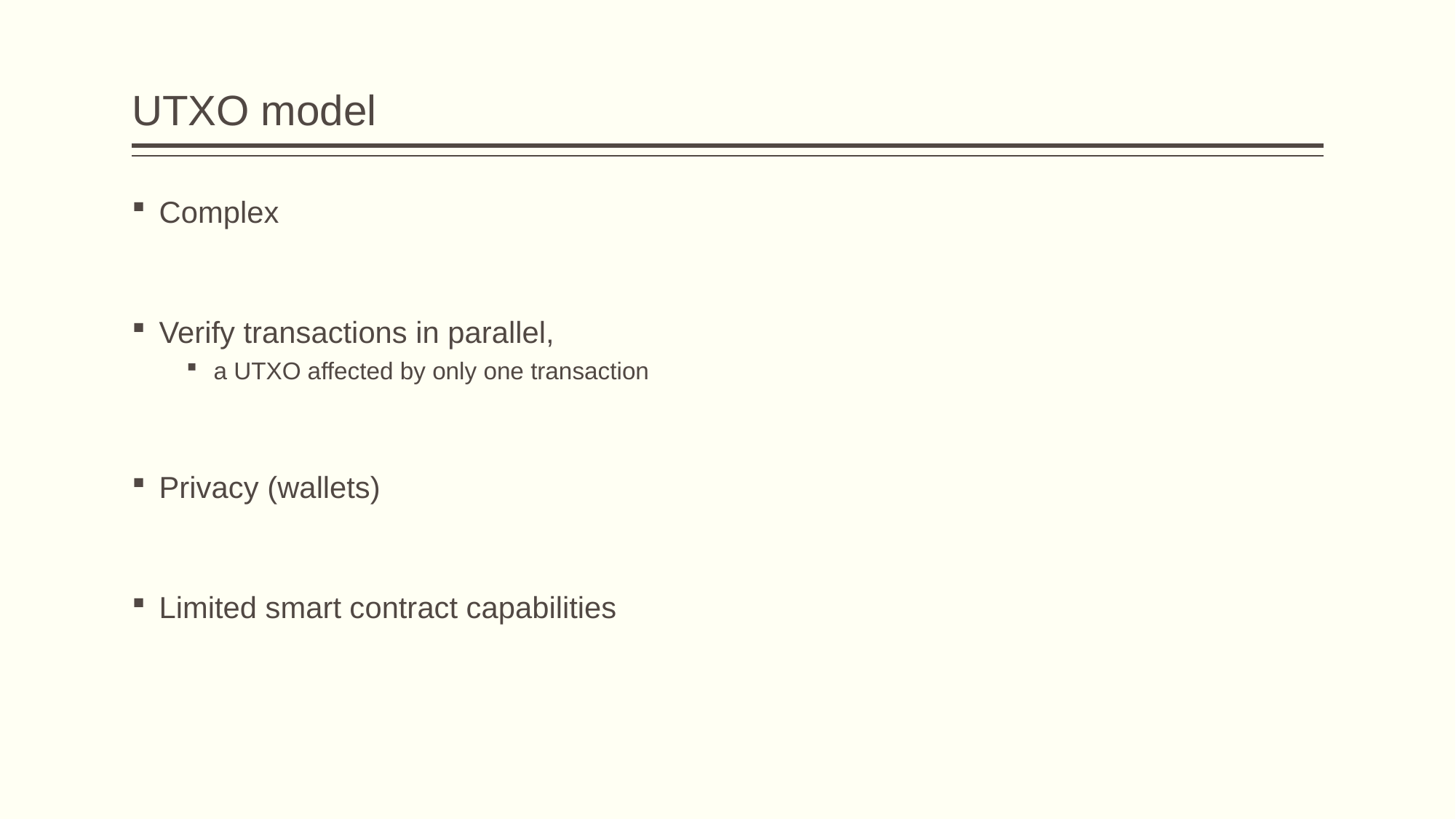

# UTXO model
Complex

Verify transactions in parallel,
a UTXO affected by only one transaction

Privacy (wallets)

Limited smart contract capabilities